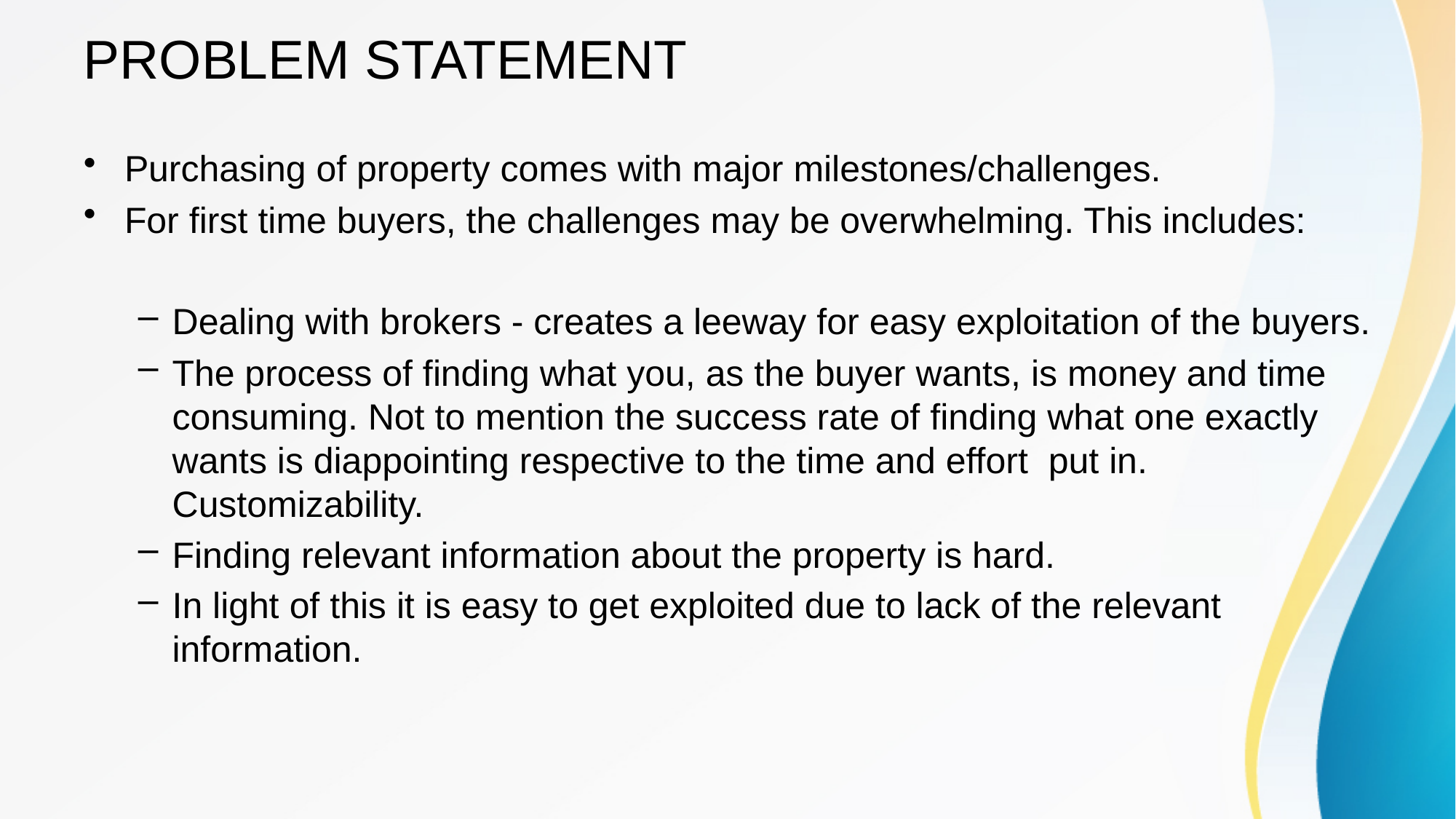

# PROBLEM STATEMENT
Purchasing of property comes with major milestones/challenges.
For first time buyers, the challenges may be overwhelming. This includes:

Dealing with brokers - creates a leeway for easy exploitation of the buyers.
The process of finding what you, as the buyer wants, is money and time consuming. Not to mention the success rate of finding what one exactly wants is diappointing respective to the time and effort  put in. Customizability.
Finding relevant information about the property is hard.
In light of this it is easy to get exploited due to lack of the relevant information.